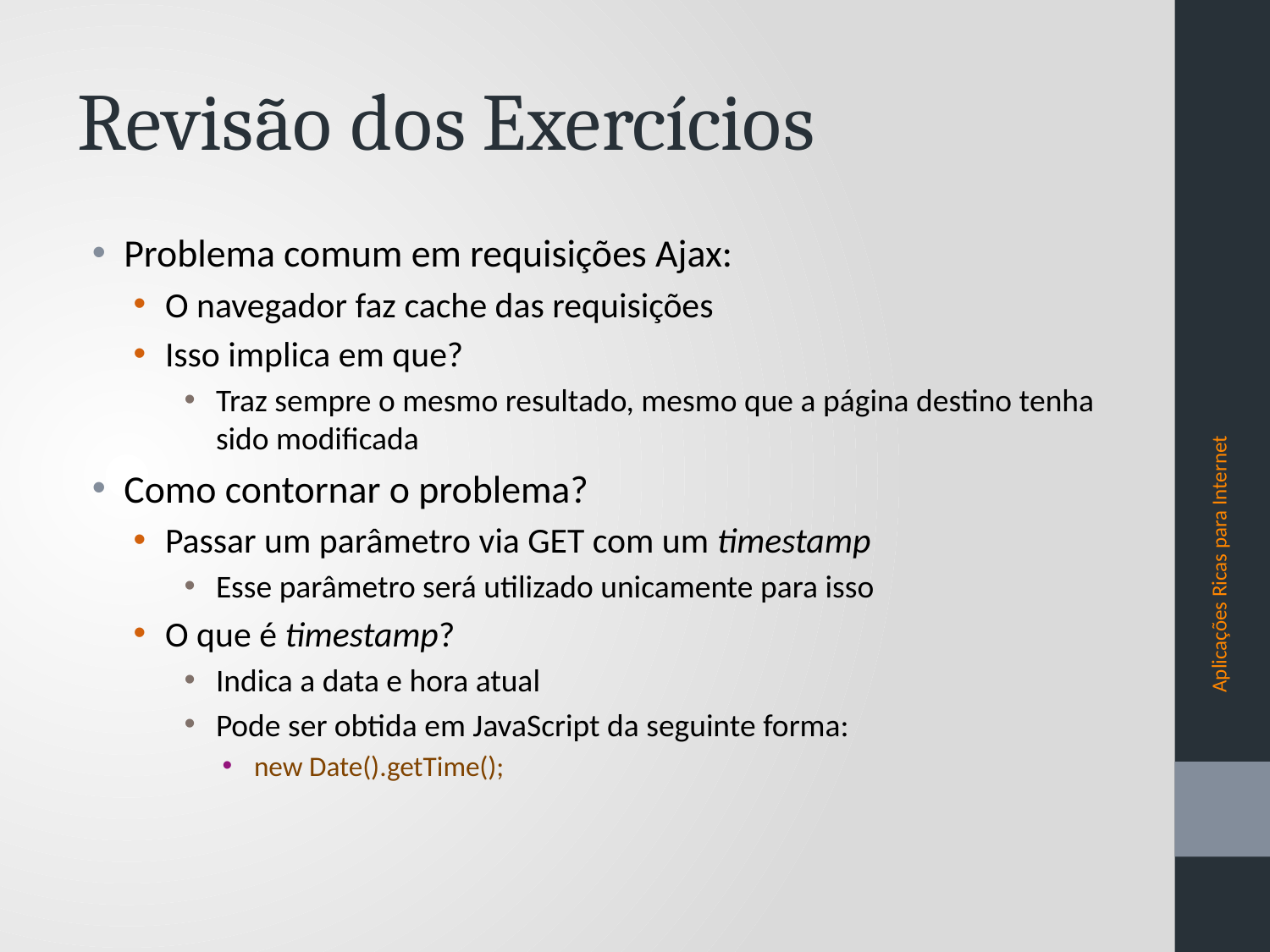

# Revisão dos Exercícios
Problema comum em requisições Ajax:
O navegador faz cache das requisições
Isso implica em que?
Traz sempre o mesmo resultado, mesmo que a página destino tenha sido modificada
Como contornar o problema?
Passar um parâmetro via GET com um timestamp
Esse parâmetro será utilizado unicamente para isso
O que é timestamp?
Indica a data e hora atual
Pode ser obtida em JavaScript da seguinte forma:
new Date().getTime();
Aplicações Ricas para Internet